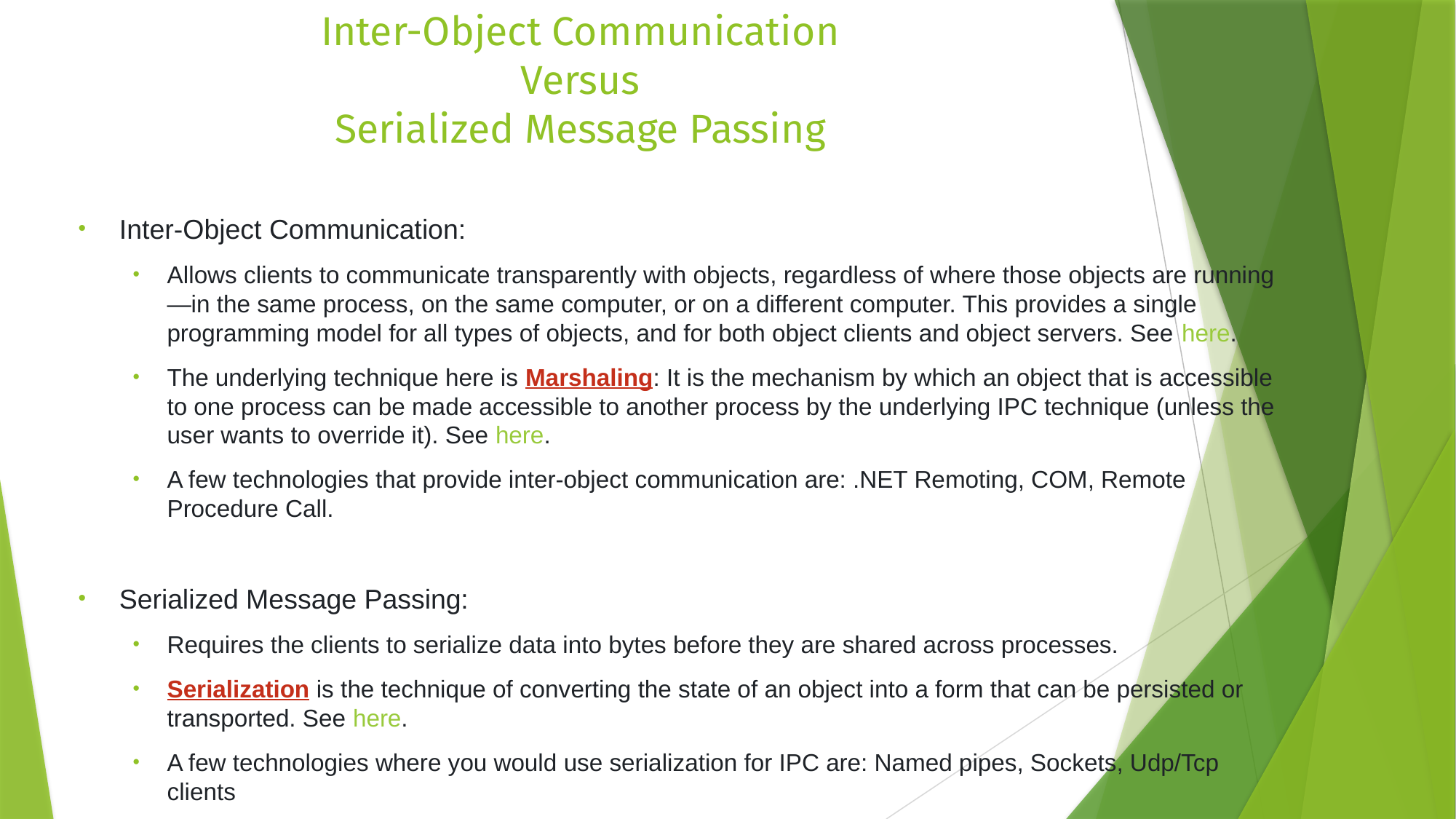

# Inter-Object Communication Versus Serialized Message Passing
Inter-Object Communication:
Allows clients to communicate transparently with objects, regardless of where those objects are running—in the same process, on the same computer, or on a different computer. This provides a single programming model for all types of objects, and for both object clients and object servers. See here.
The underlying technique here is Marshaling: It is the mechanism by which an object that is accessible to one process can be made accessible to another process by the underlying IPC technique (unless the user wants to override it). See here.
A few technologies that provide inter-object communication are: .NET Remoting, COM, Remote Procedure Call.

Serialized Message Passing:
Requires the clients to serialize data into bytes before they are shared across processes.
Serialization is the technique of converting the state of an object into a form that can be persisted or transported. See here.
A few technologies where you would use serialization for IPC are: Named pipes, Sockets, Udp/Tcp clients